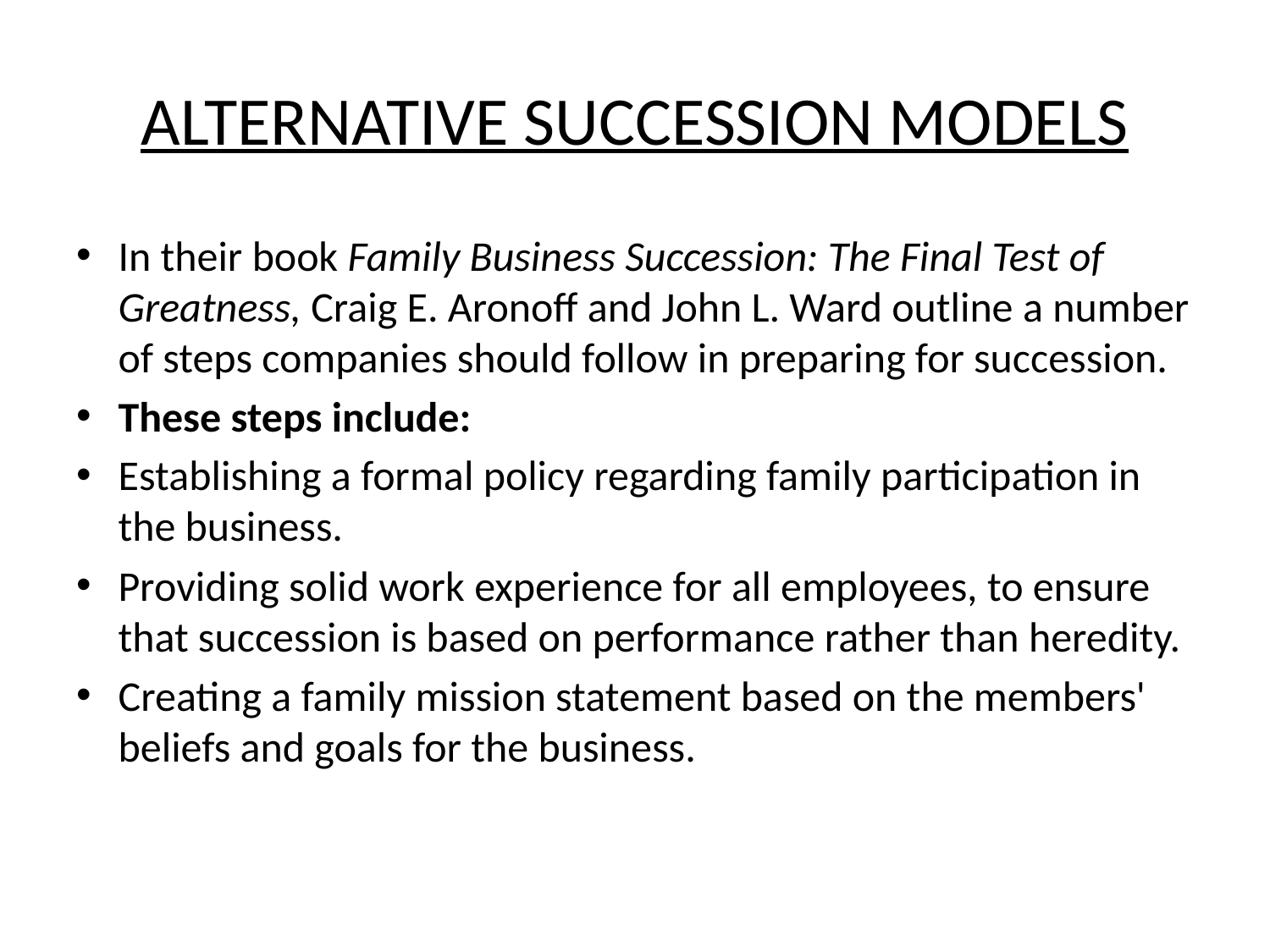

# ALTERNATIVE SUCCESSION MODELS
In their book Family Business Succession: The Final Test of Greatness, Craig E. Aronoff and John L. Ward outline a number of steps companies should follow in preparing for succession.
These steps include:
Establishing a formal policy regarding family participation in the business.
Providing solid work experience for all employees, to ensure that succession is based on performance rather than heredity.
Creating a family mission statement based on the members' beliefs and goals for the business.